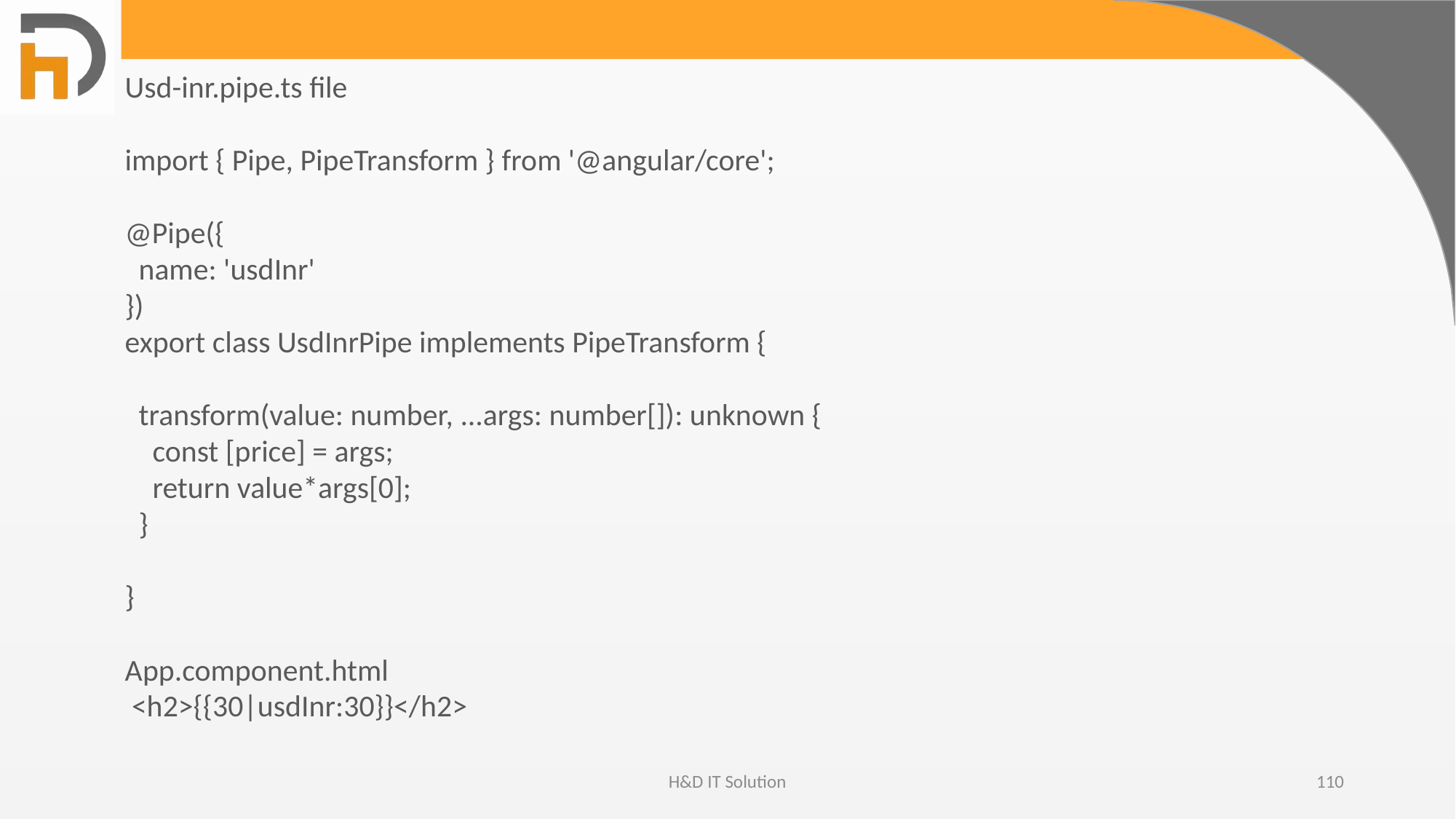

Usd-inr.pipe.ts file

import { Pipe, PipeTransform } from '@angular/core';
@Pipe({
  name: 'usdInr'
})
export class UsdInrPipe implements PipeTransform {
  transform(value: number, ...args: number[]): unknown {
    const [price] = args;
    return value*args[0];
  }
}

App.component.html
 <h2>{{30|usdInr:30}}</h2>

H&D IT Solution
110